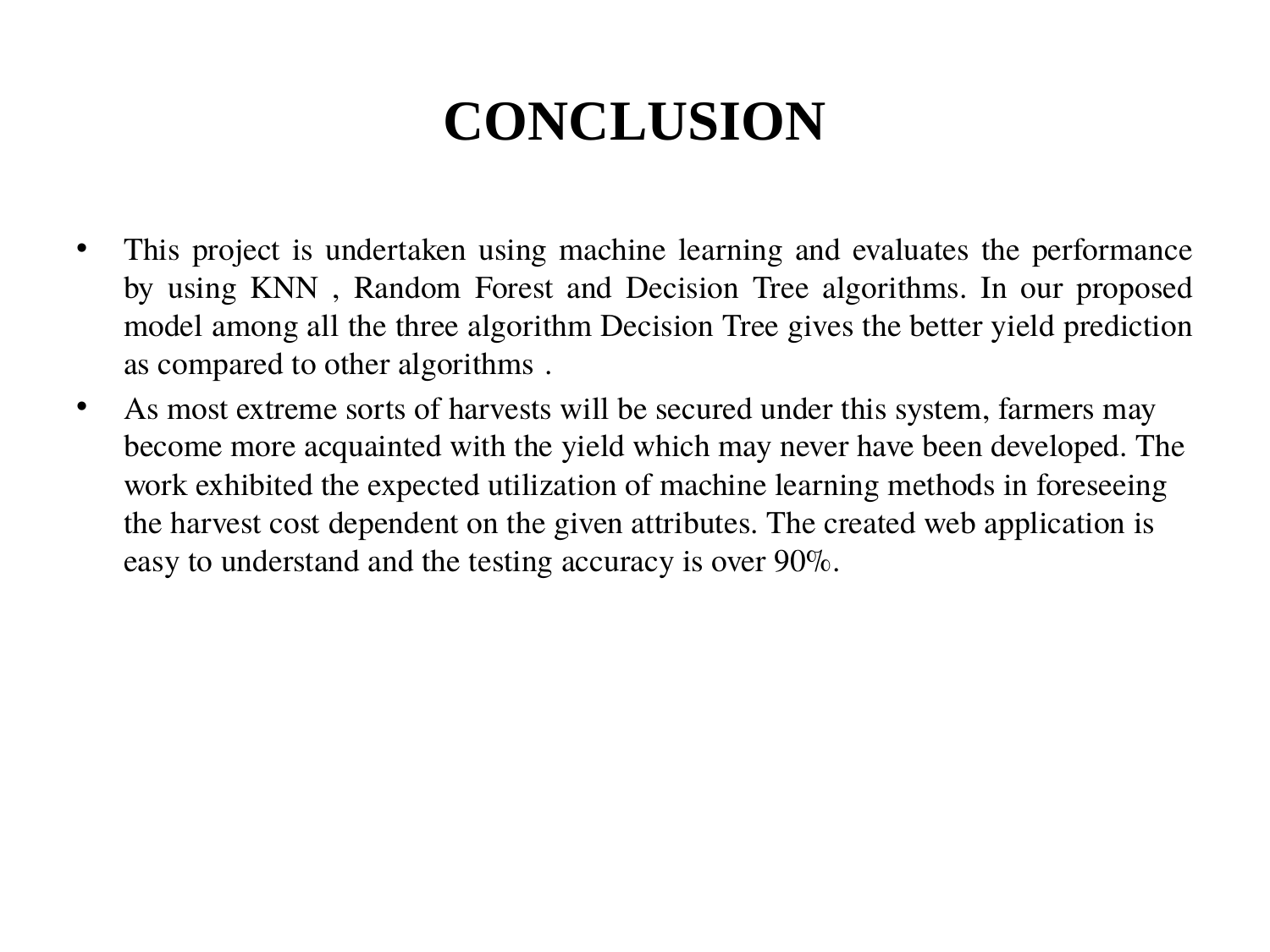

# CONCLUSION
This project is undertaken using machine learning and evaluates the performance by using KNN , Random Forest and Decision Tree algorithms. In our proposed model among all the three algorithm Decision Tree gives the better yield prediction as compared to other algorithms .
As most extreme sorts of harvests will be secured under this system, farmers may become more acquainted with the yield which may never have been developed. The work exhibited the expected utilization of machine learning methods in foreseeing the harvest cost dependent on the given attributes. The created web application is easy to understand and the testing accuracy is over 90%.